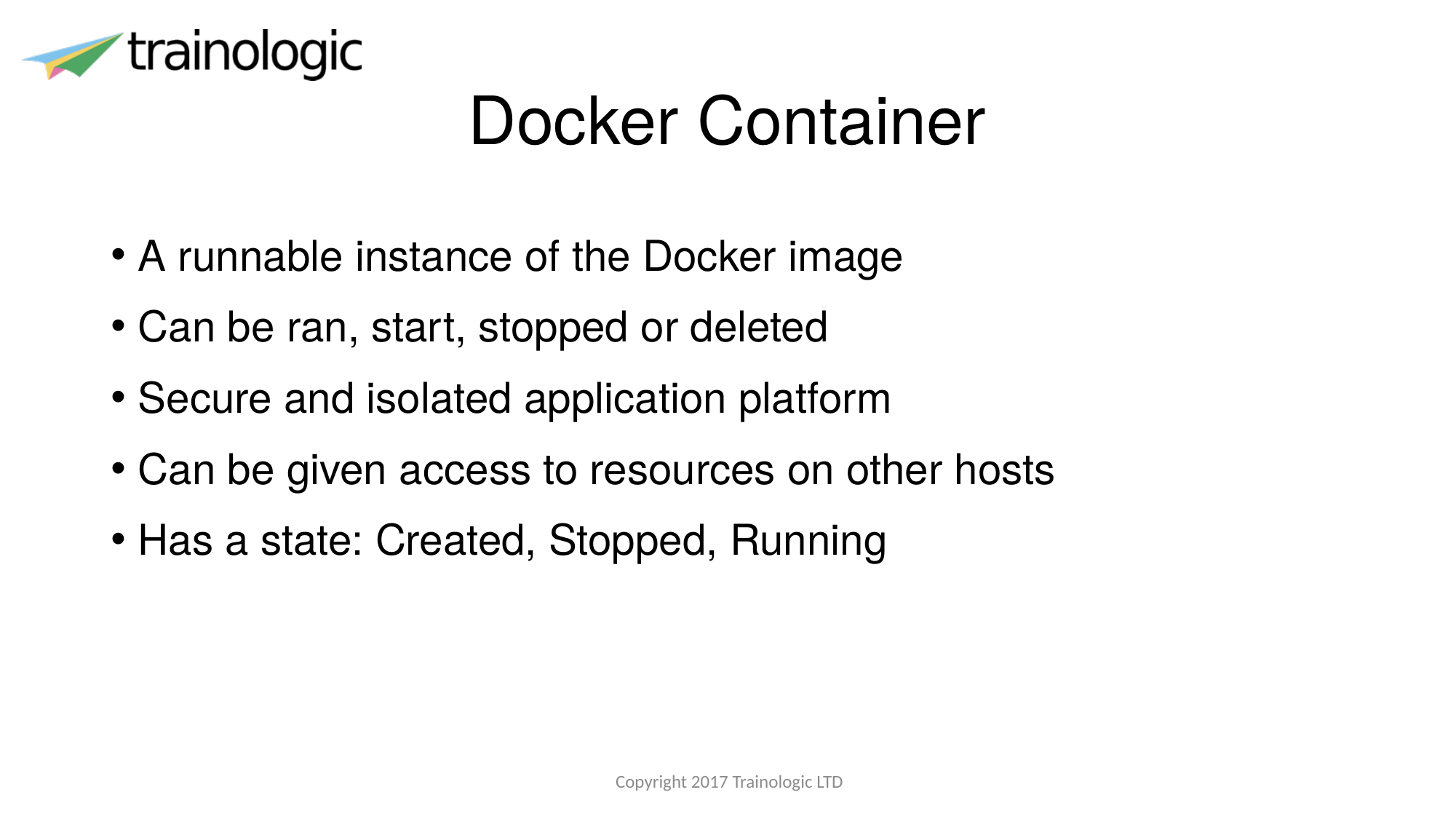

# Docker Container
A runnable instance of the Docker image
Can be ran, start, stopped or deleted
Secure and isolated application platform
Can be given access to resources on other hosts
Has a state: Created, Stopped, Running

 Copyright 2017 Trainologic LTD